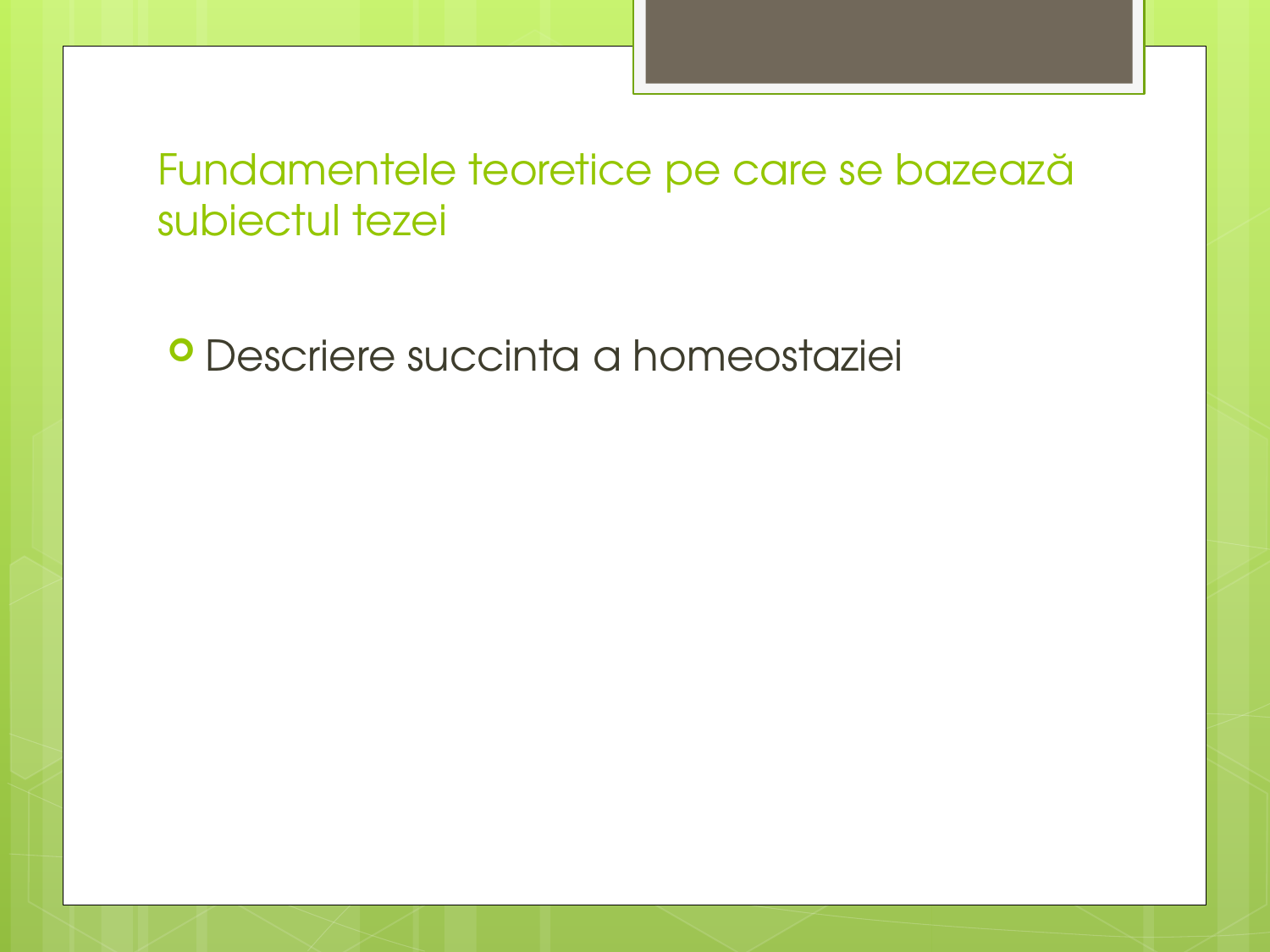

# Fundamentele teoretice pe care se bazează subiectul tezei
Descriere succinta a homeostaziei